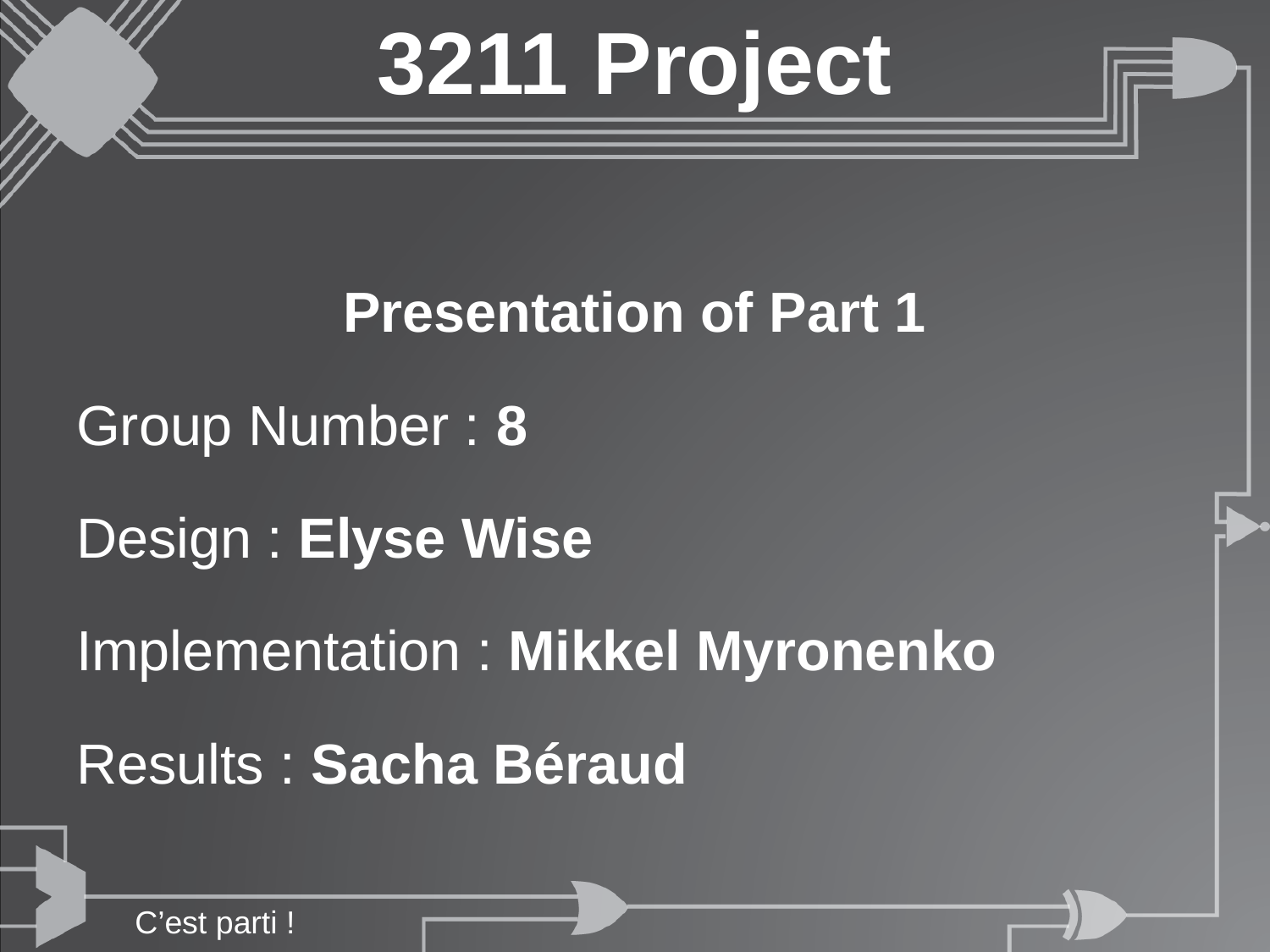

# 3211 Project
Presentation of Part 1
Group Number : 8
Design : Elyse Wise
Implementation : Mikkel Myronenko
Results : Sacha Béraud
C’est parti !